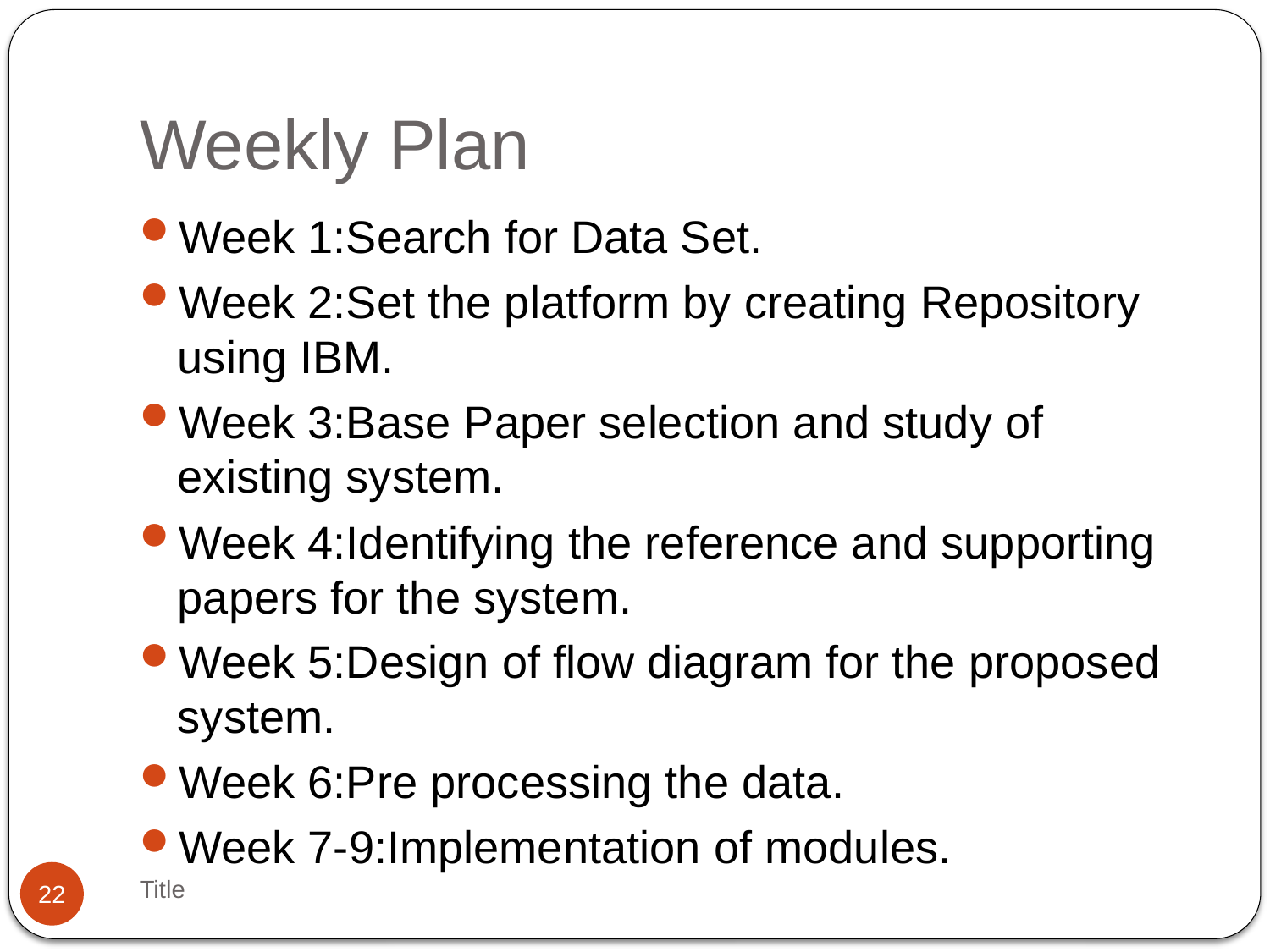

# Weekly Plan
Week 1:Search for Data Set.
Week 2:Set the platform by creating Repository using IBM.
Week 3:Base Paper selection and study of existing system.
Week 4:Identifying the reference and supporting papers for the system.
Week 5:Design of flow diagram for the proposed system.
Week 6:Pre processing the data.
Week 7-9:Implementation of modules.
Title
22